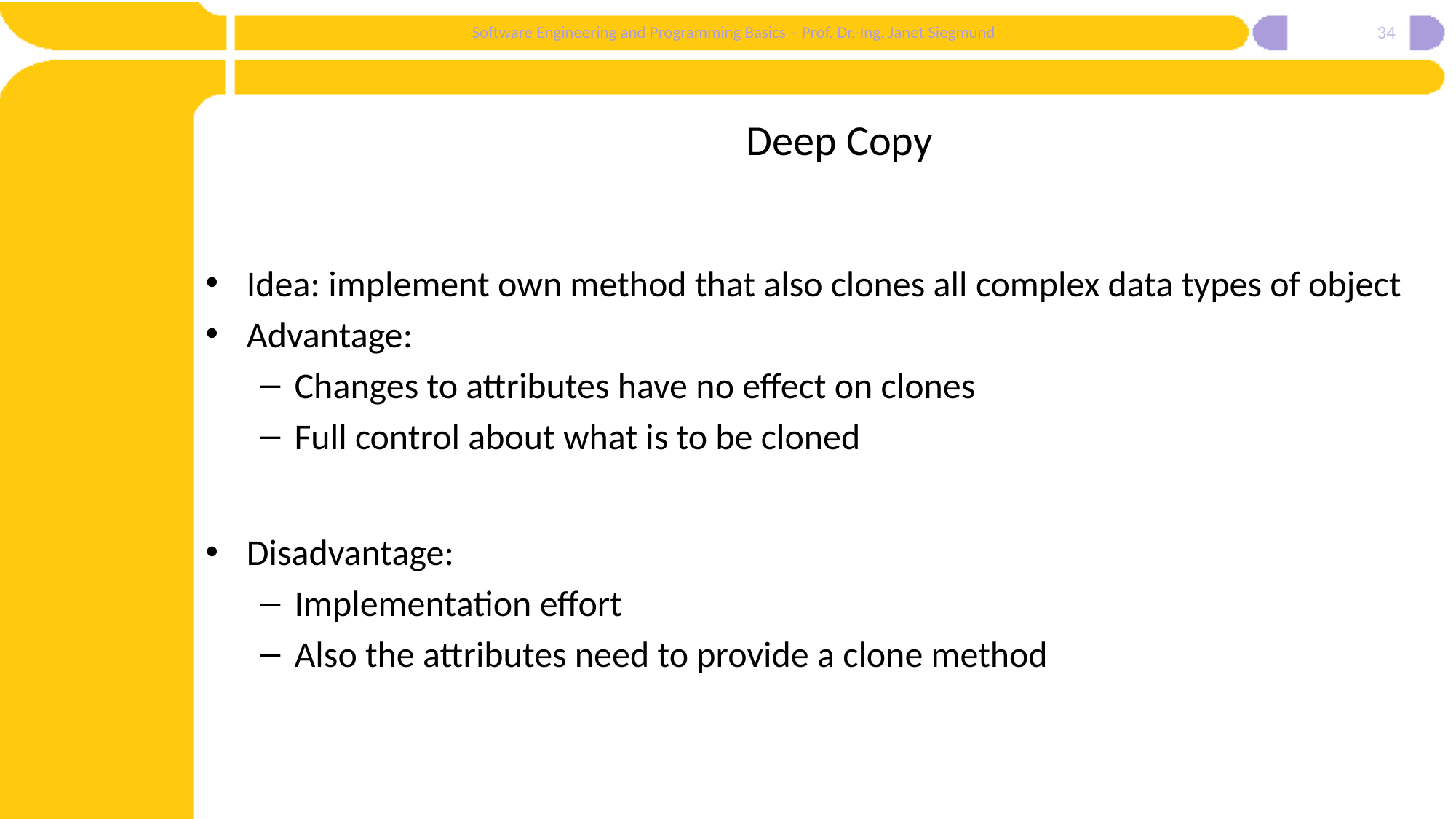

34
# Deep Copy
Idea: implement own method that also clones all complex data types of object
Advantage:
Changes to attributes have no effect on clones
Full control about what is to be cloned

Disadvantage:
Implementation effort
Also the attributes need to provide a clone method